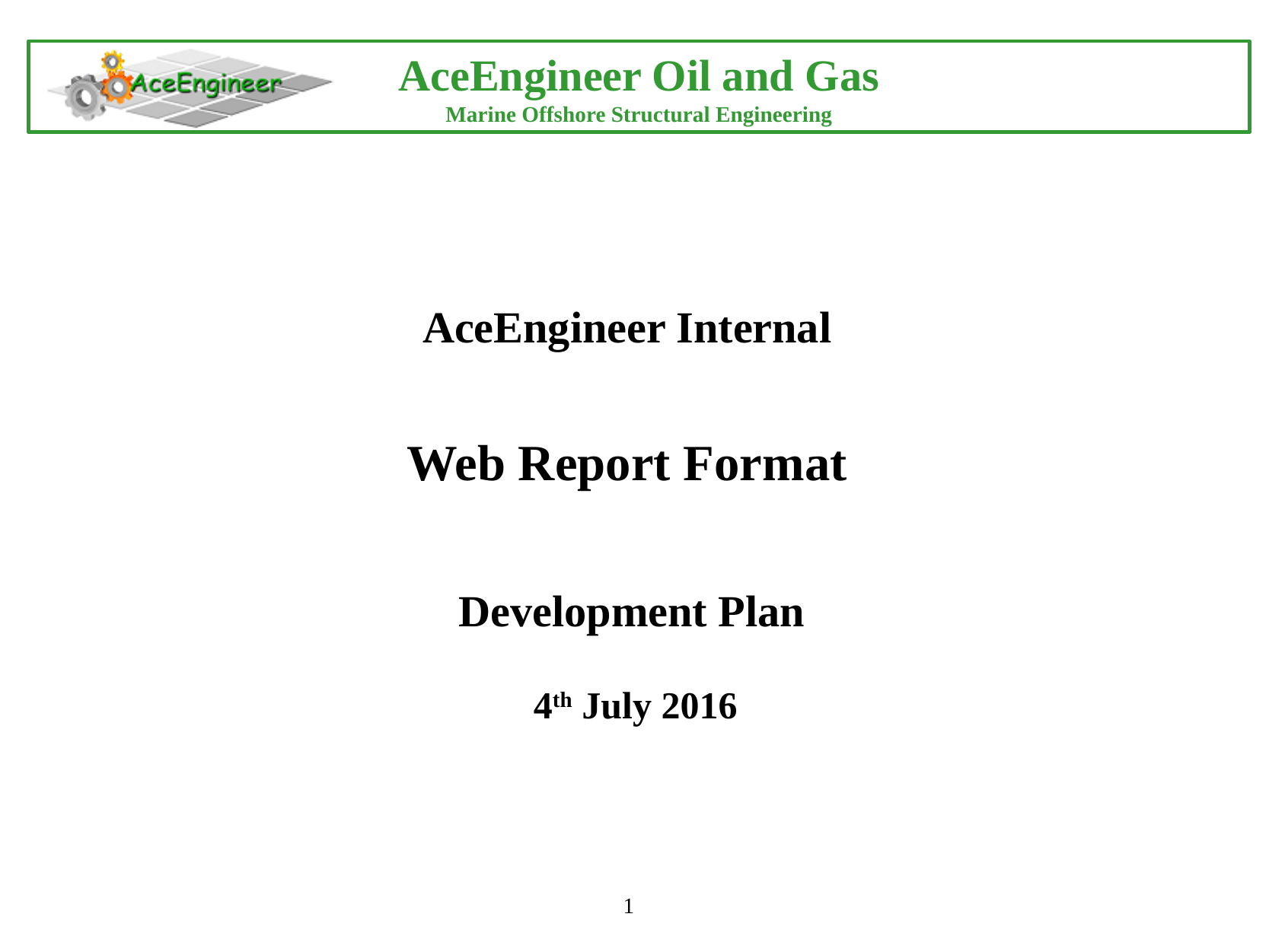

# AceEngineer Internal
Web Report Format
Development Plan
4th July 2016